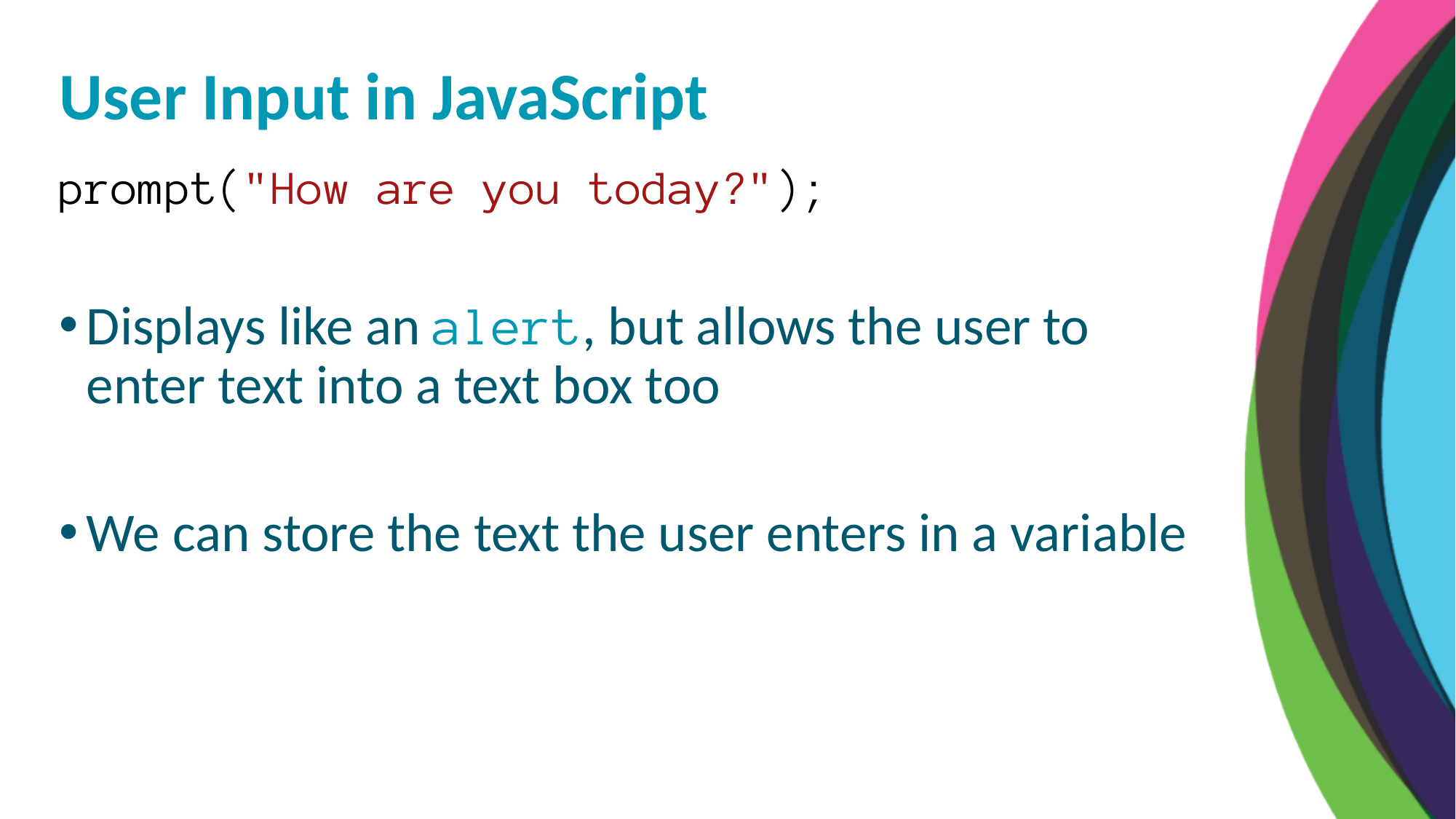

User Input in JavaScript
prompt("How are you today?");

Displays like an alert, but allows the user to enter text into a text box too

We can store the text the user enters in a variable